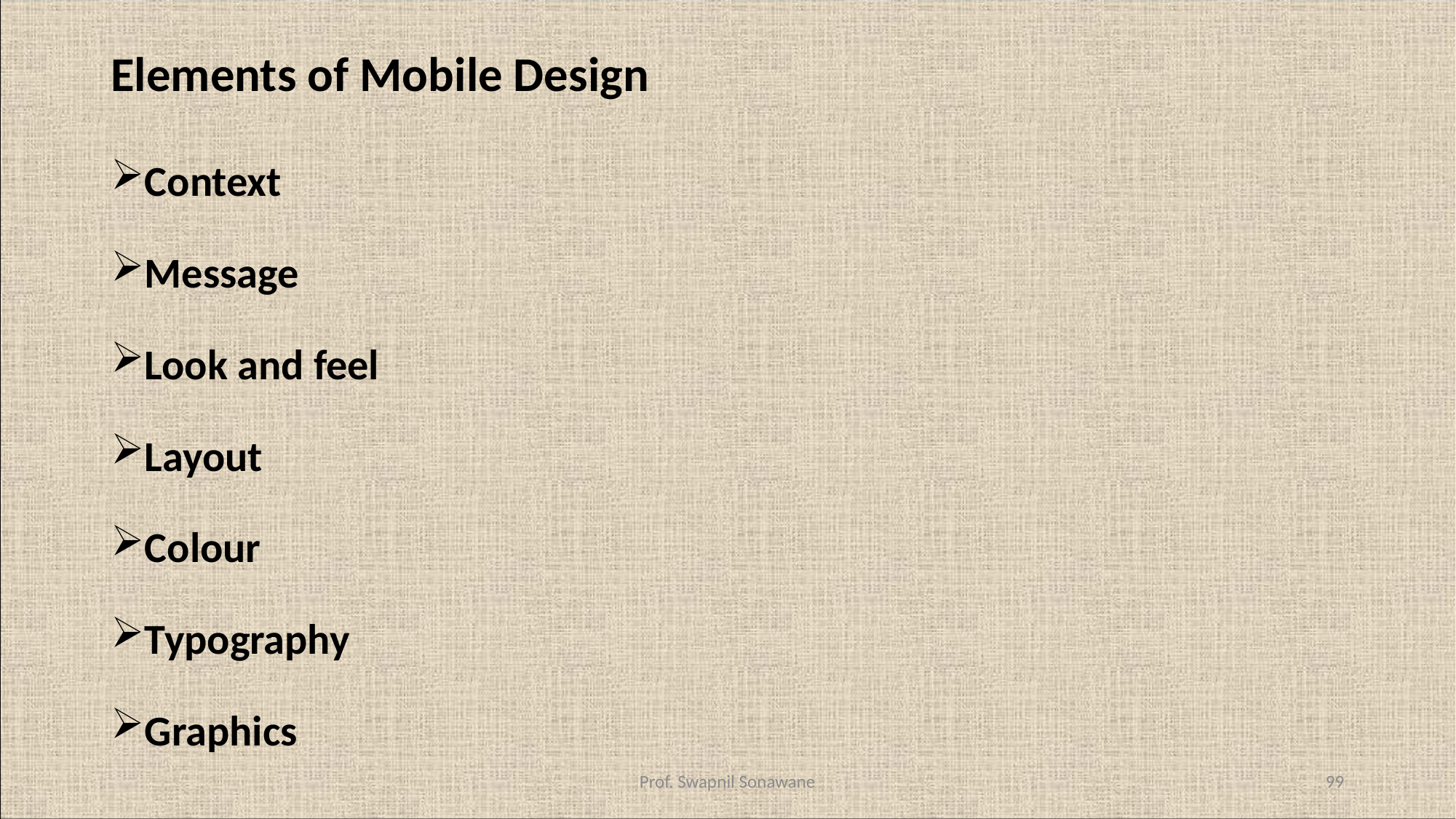

# Elements of Mobile Design
Context
Message
Look and feel
Layout
Colour
Typography
Graphics
Prof. Swapnil Sonawane
99